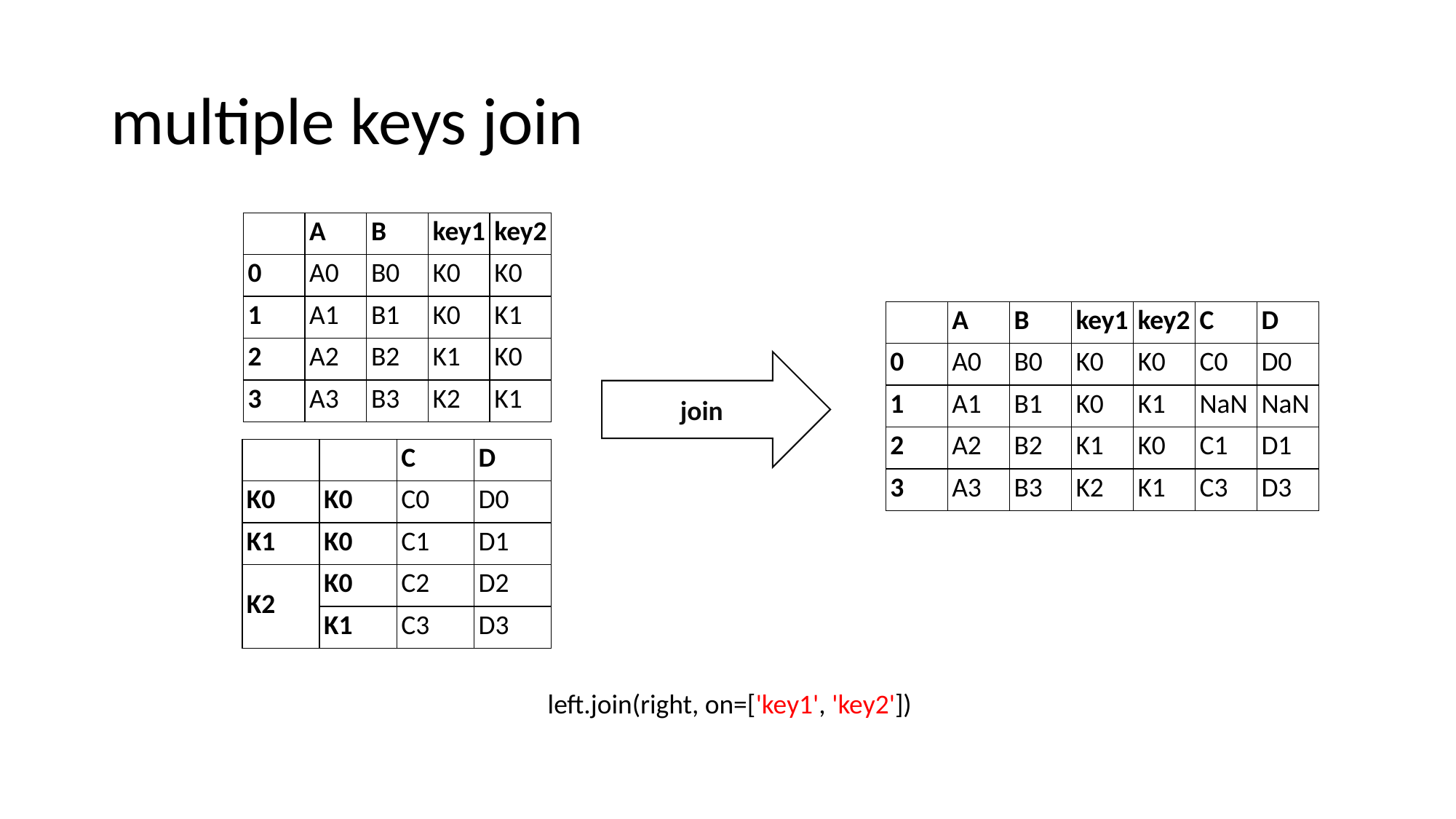

# multiple keys join
|  | A | B | key1 | key2 |
| --- | --- | --- | --- | --- |
| 0 | A0 | B0 | K0 | K0 |
| 1 | A1 | B1 | K0 | K1 |
| 2 | A2 | B2 | K1 | K0 |
| 3 | A3 | B3 | K2 | K1 |
|  | A | B | key1 | key2 | C | D |
| --- | --- | --- | --- | --- | --- | --- |
| 0 | A0 | B0 | K0 | K0 | C0 | D0 |
| 1 | A1 | B1 | K0 | K1 | NaN | NaN |
| 2 | A2 | B2 | K1 | K0 | C1 | D1 |
| 3 | A3 | B3 | K2 | K1 | C3 | D3 |
join
|  |  | C | D |
| --- | --- | --- | --- |
| K0 | K0 | C0 | D0 |
| K1 | K0 | C1 | D1 |
| K2 | K0 | C2 | D2 |
|  | K1 | C3 | D3 |
left.join(right, on=['key1', 'key2'])